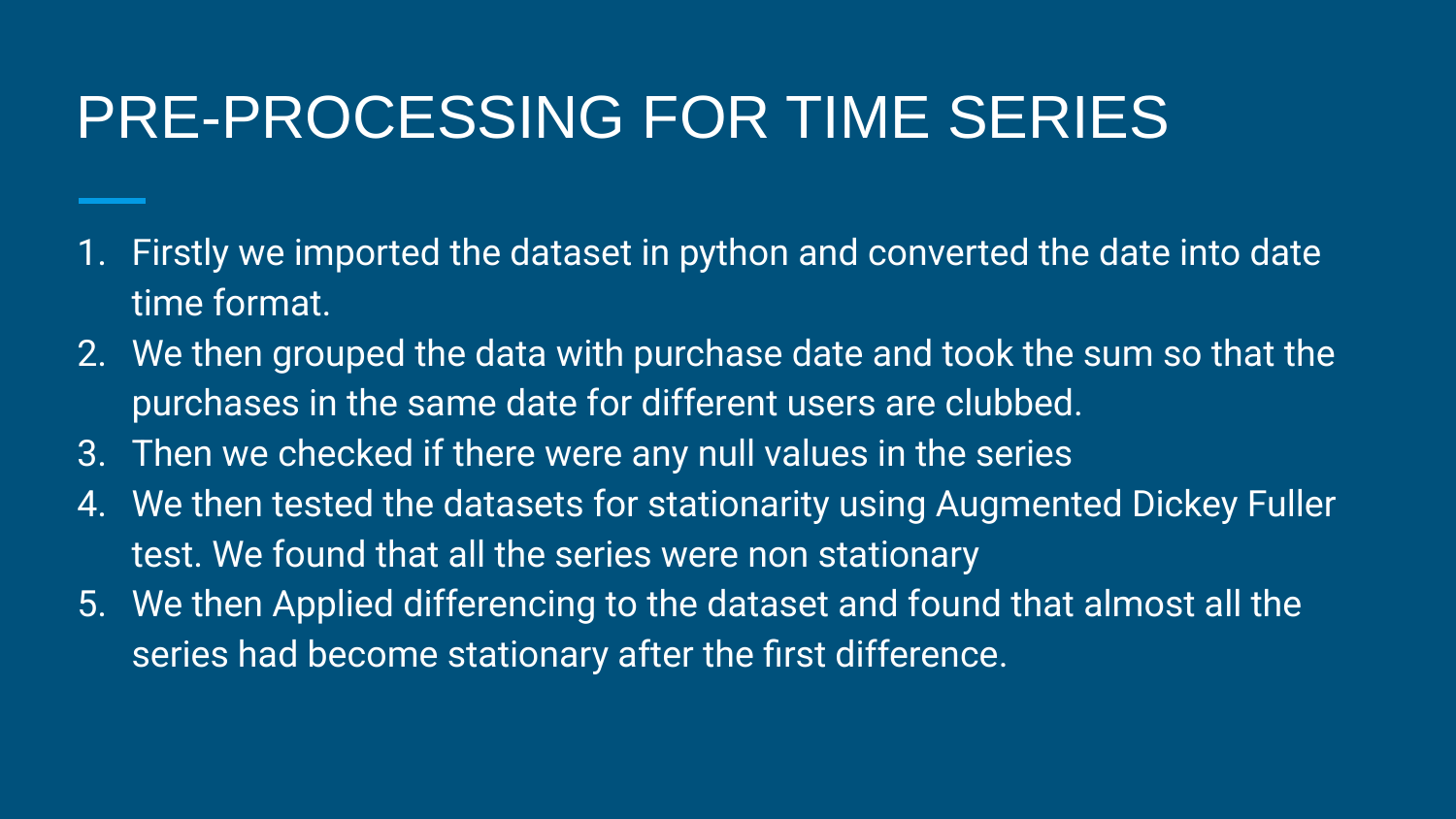

# PRE-PROCESSING FOR TIME SERIES

Firstly we imported the dataset in python and converted the date into date time format.
We then grouped the data with purchase date and took the sum so that the purchases in the same date for different users are clubbed.
Then we checked if there were any null values in the series
We then tested the datasets for stationarity using Augmented Dickey Fuller test. We found that all the series were non stationary
We then Applied differencing to the dataset and found that almost all the series had become stationary after the first difference.